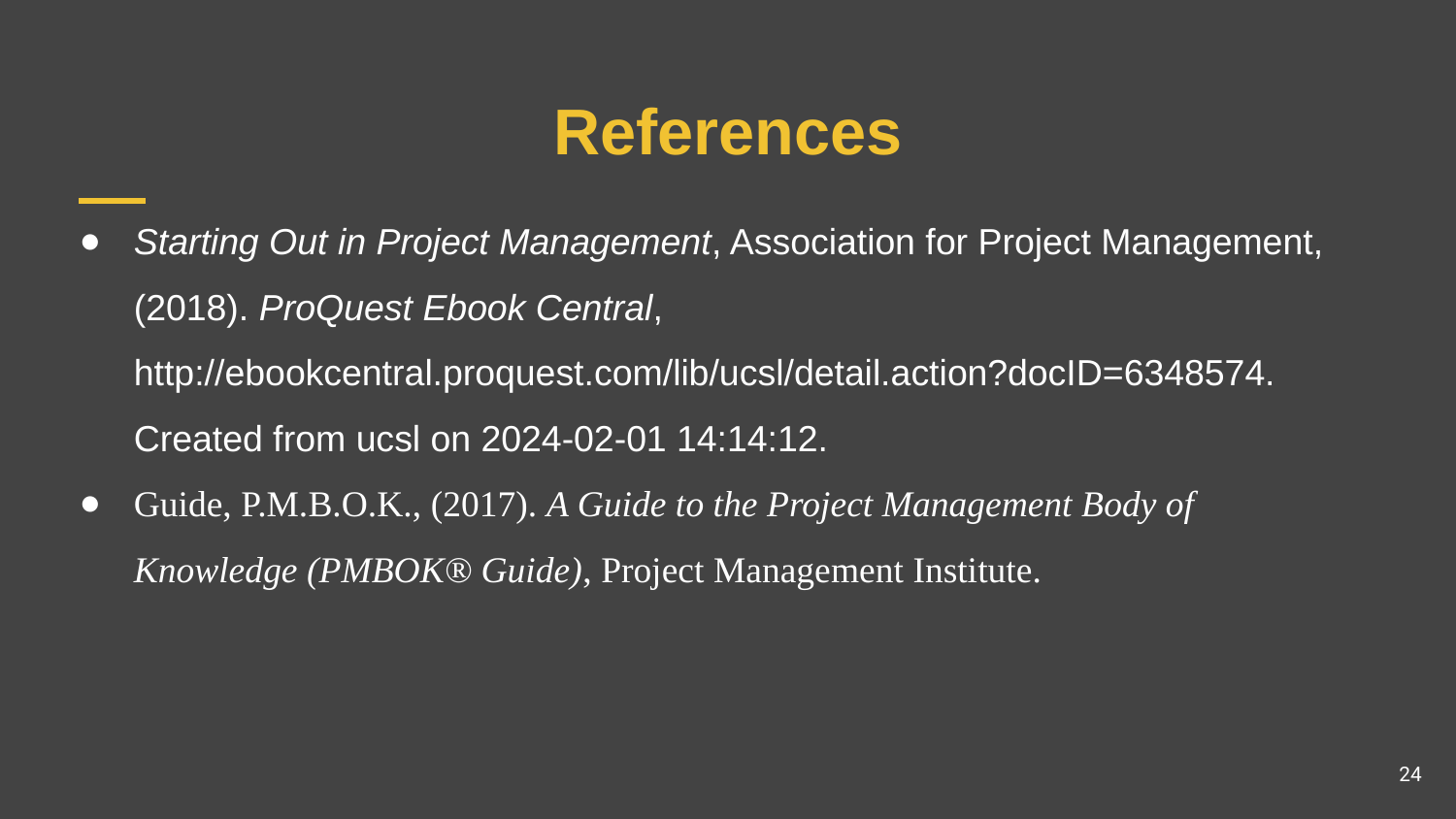

# References
Starting Out in Project Management, Association for Project Management, (2018). ProQuest Ebook Central, http://ebookcentral.proquest.com/lib/ucsl/detail.action?docID=6348574.
Created from ucsl on 2024-02-01 14:14:12.
Guide, P.M.B.O.K., (2017). A Guide to the Project Management Body of Knowledge (PMBOK® Guide), Project Management Institute.

24